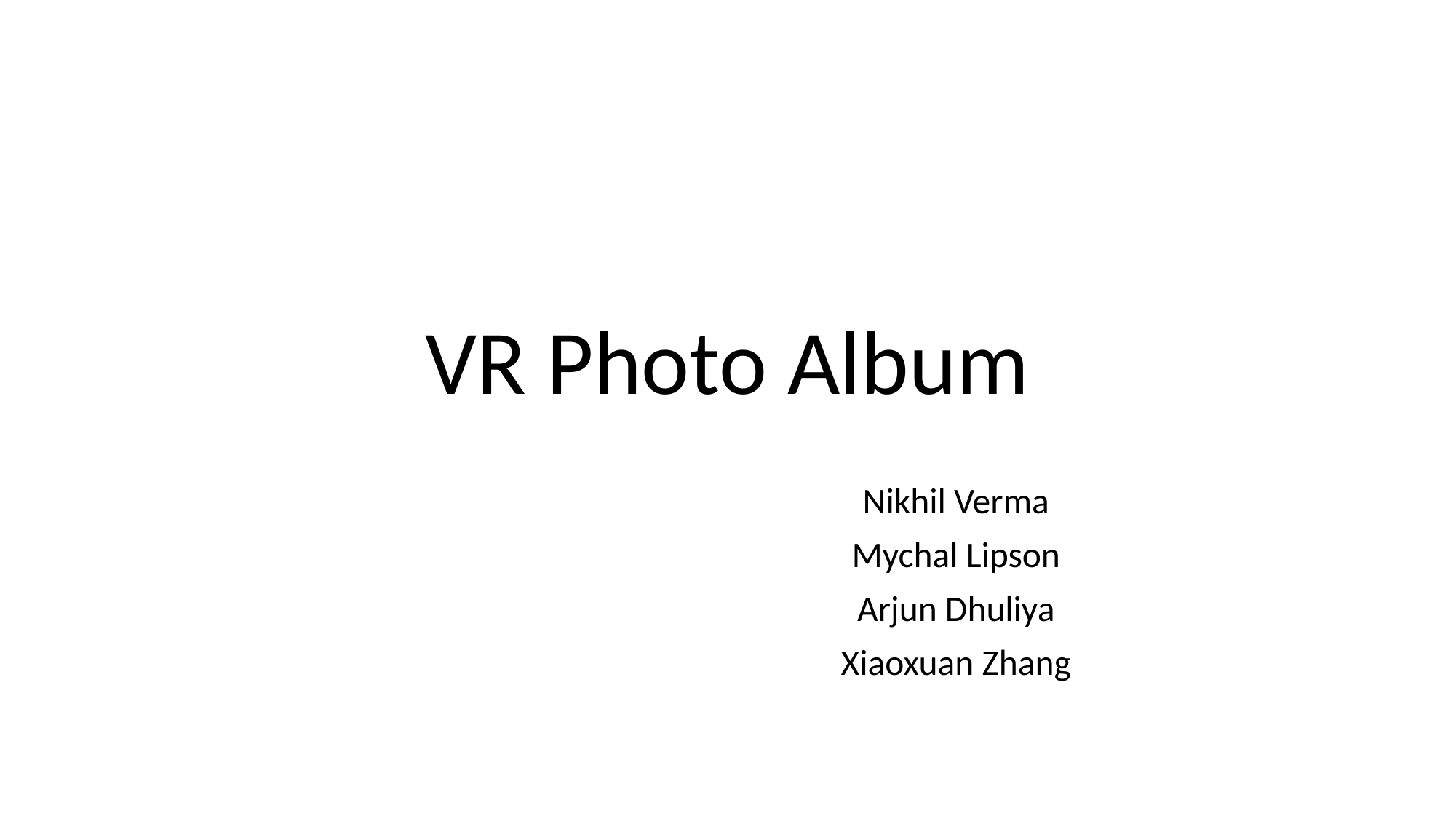

# VR Photo Album
Nikhil Verma
Mychal Lipson
Arjun Dhuliya
Xiaoxuan Zhang